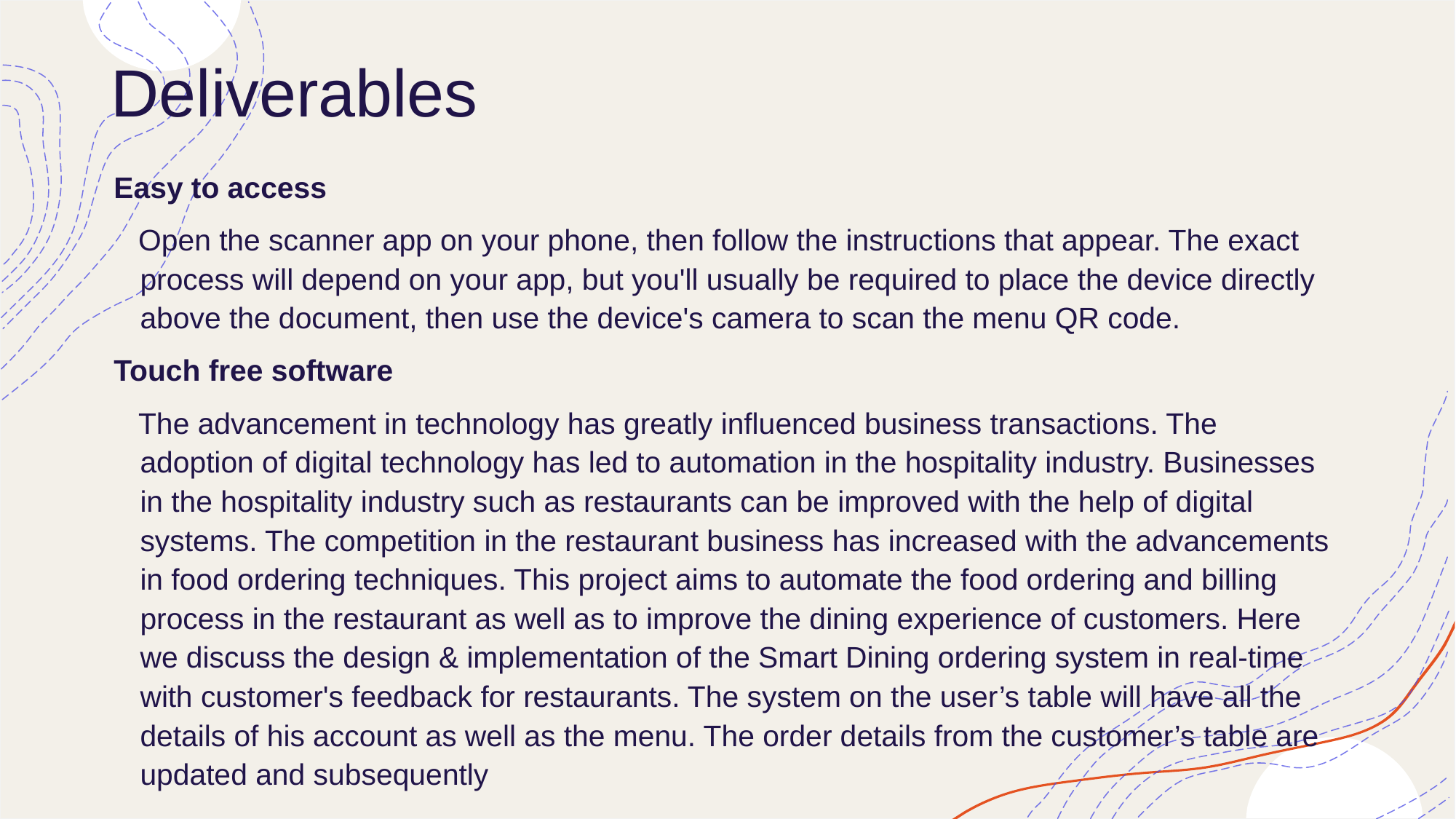

# Deliverables
Easy to access
   Open the scanner app on your phone, then follow the instructions that appear. The exact process will depend on your app, but you'll usually be required to place the device directly above the document, then use the device's camera to scan the menu QR code.
Touch free software
   The advancement in technology has greatly influenced business transactions. The adoption of digital technology has led to automation in the hospitality industry. Businesses in the hospitality industry such as restaurants can be improved with the help of digital systems. The competition in the restaurant business has increased with the advancements in food ordering techniques. This project aims to automate the food ordering and billing process in the restaurant as well as to improve the dining experience of customers. Here we discuss the design & implementation of the Smart Dining ordering system in real-time with customer's feedback for restaurants. The system on the user’s table will have all the details of his account as well as the menu. The order details from the customer’s table are updated and subsequently